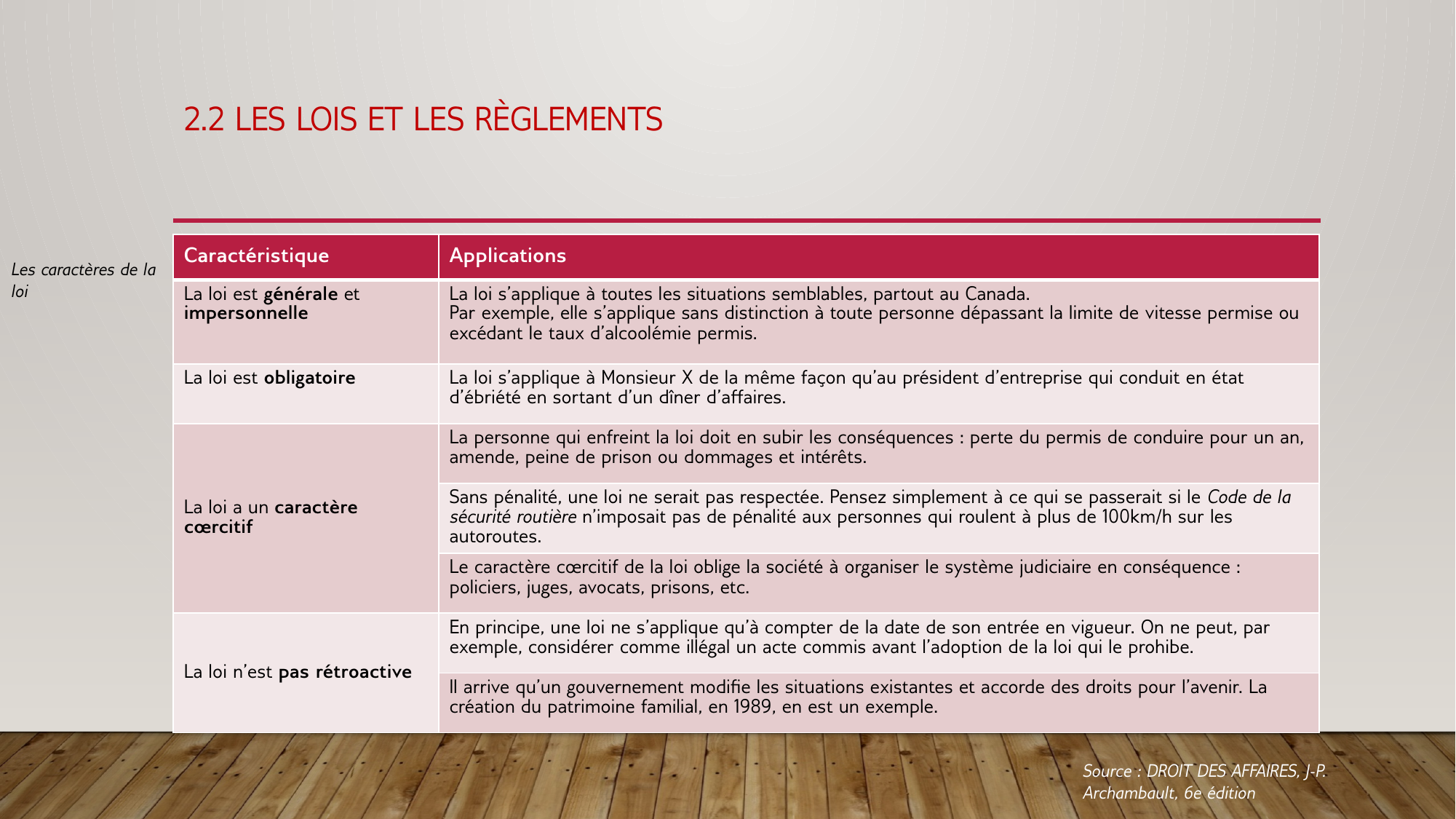

# 2.2 Les lois et les règlements
| Caractéristique | Applications |
| --- | --- |
| La loi est générale et impersonnelle | La loi s’applique à toutes les situations semblables, partout au Canada. Par exemple, elle s’applique sans distinction à toute personne dépassant la limite de vitesse permise ou excédant le taux d’alcoolémie permis. |
| La loi est obligatoire | La loi s’applique à Monsieur X de la même façon qu’au président d’entreprise qui conduit en état d’ébriété en sortant d’un dîner d’affaires. |
| La loi a un caractère coercitif | La personne qui enfreint la loi doit en subir les conséquences : perte du permis de conduire pour un an, amende, peine de prison ou dommages et intérêts. |
|  | Sans pénalité, une loi ne serait pas respectée. Pensez simplement à ce qui se passerait si le Code de la sécurité routière n’imposait pas de pénalité aux personnes qui roulent à plus de 100km/h sur les autoroutes. |
|  | Le caractère coercitif de la loi oblige la société à organiser le système judiciaire en conséquence : policiers, juges, avocats, prisons, etc. |
| La loi n’est pas rétroactive | En principe, une loi ne s’applique qu’à compter de la date de son entrée en vigueur. On ne peut, par exemple, considérer comme illégal un acte commis avant l’adoption de la loi qui le prohibe. |
|  | Il arrive qu’un gouvernement modifie les situations existantes et accorde des droits pour l’avenir. La création du patrimoine familial, en 1989, en est un exemple. |
Les caractères de la loi
Source : DROIT DES AFFAIRES, J-P. Archambault, 6e édition